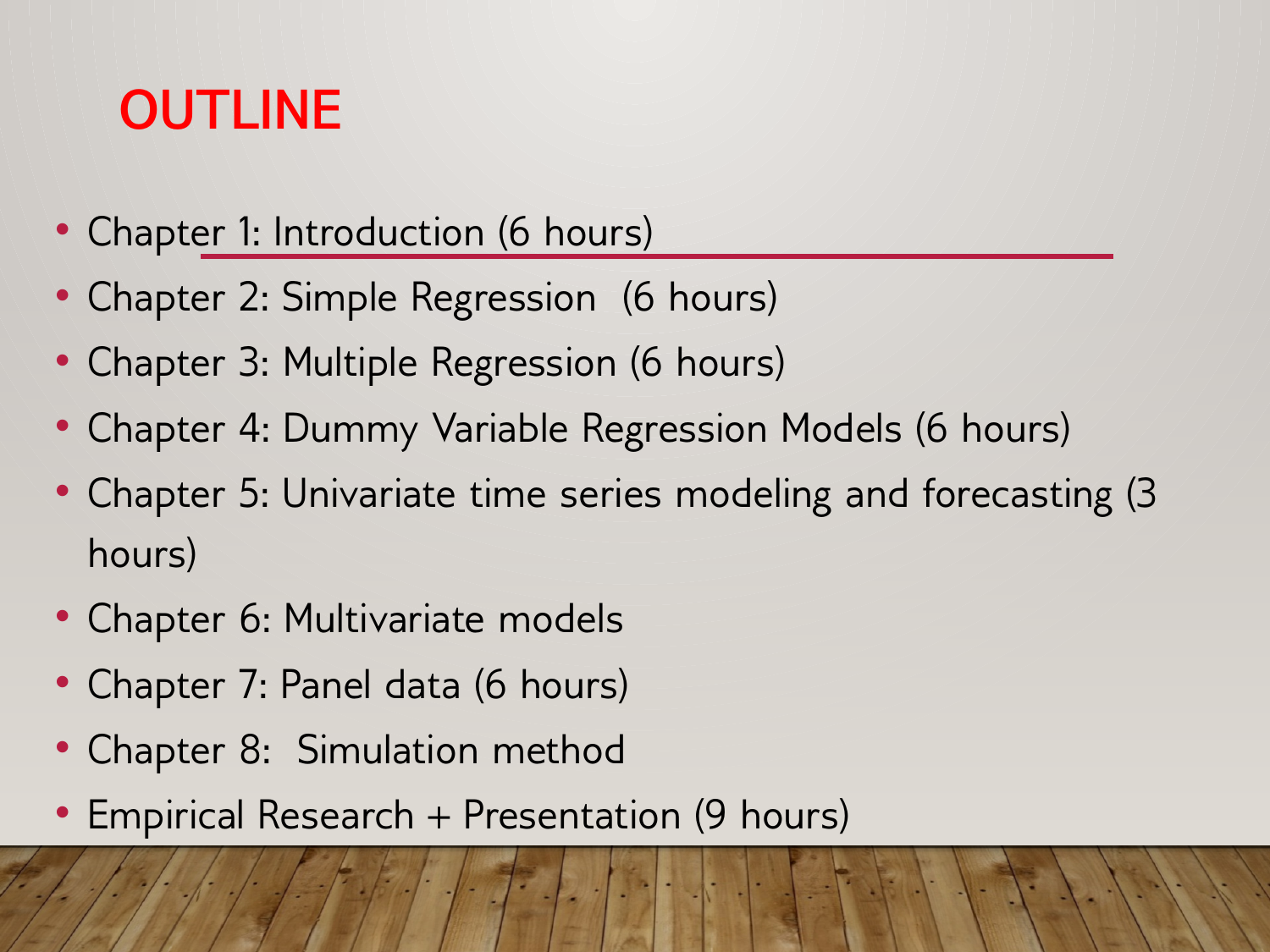

# Outline

Chapter 1: Introduction (6 hours)
Chapter 2: Simple Regression  (6 hours)
Chapter 3: Multiple Regression (6 hours)
Chapter 4: Dummy Variable Regression Models (6 hours)
Chapter 5: Univariate time series modeling and forecasting (3 hours)
Chapter 6: Multivariate models
Chapter 7: Panel data (6 hours)
Chapter 8:  Simulation method
Empirical Research + Presentation (9 hours)